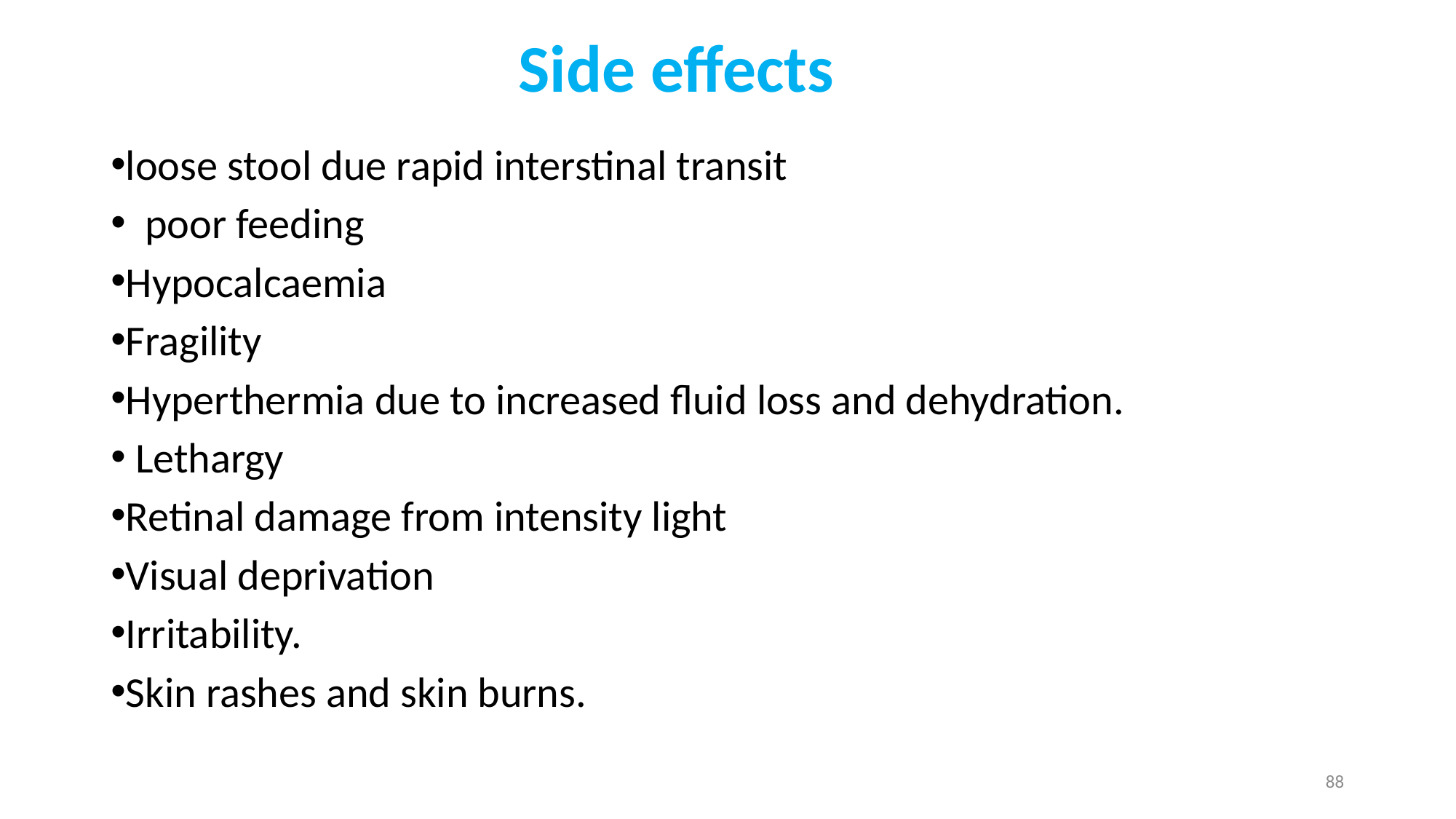

# Side effects
loose stool due rapid interstinal transit
  poor feeding
Hypocalcaemia
Fragility
Hyperthermia due to increased fluid loss and dehydration.
 Lethargy
Retinal damage from intensity light
Visual deprivation
Irritability.
Skin rashes and skin burns.

88